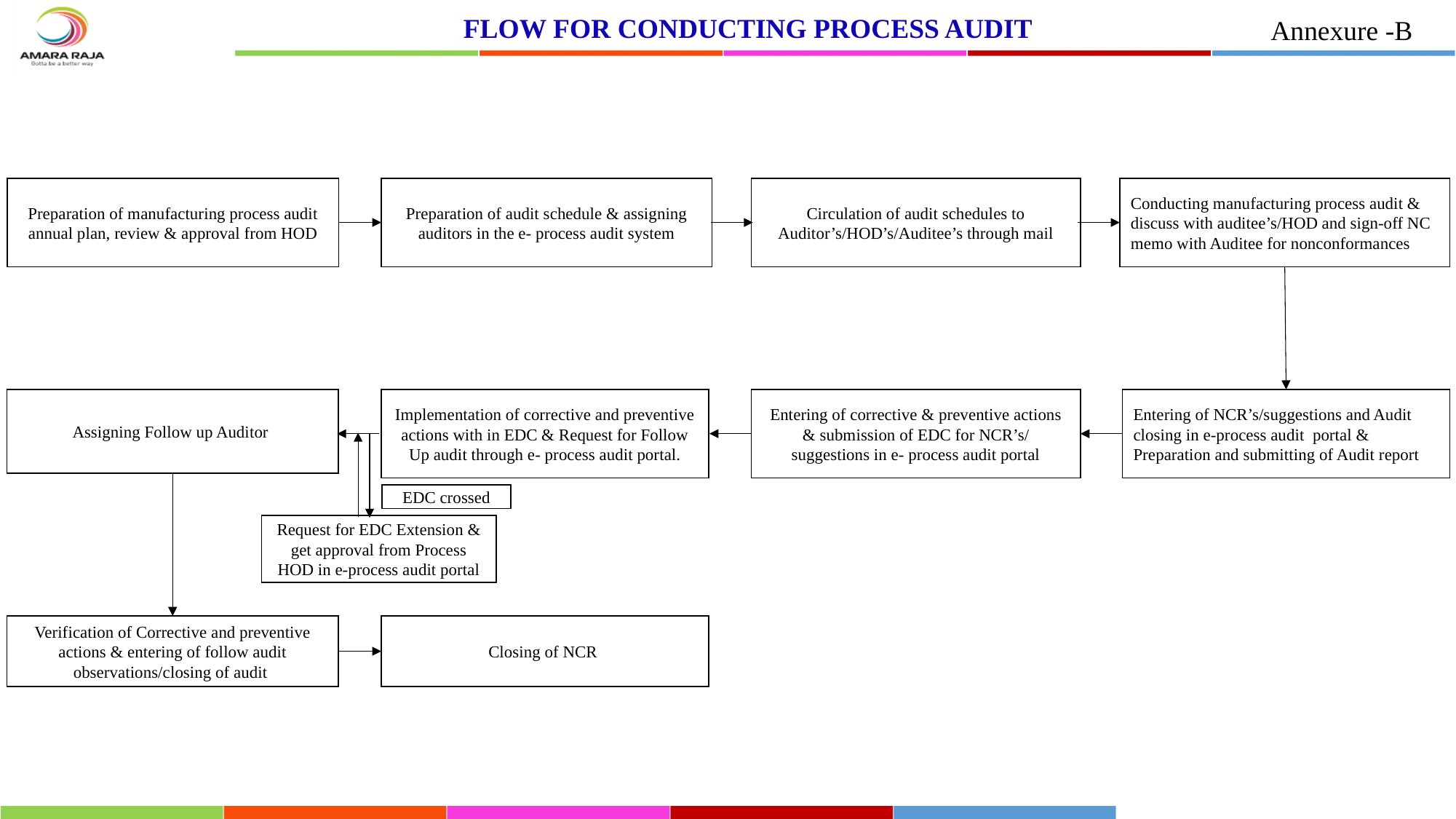

FLOW FOR CONDUCTING PROCESS AUDIT
Annexure -B
Conducting manufacturing process audit & discuss with auditee’s/HOD and sign-off NC memo with Auditee for nonconformances
Preparation of manufacturing process audit annual plan, review & approval from HOD
Preparation of audit schedule & assigning auditors in the e- process audit system
Circulation of audit schedules to Auditor’s/HOD’s/Auditee’s through mail
Assigning Follow up Auditor
Implementation of corrective and preventive actions with in EDC & Request for Follow Up audit through e- process audit portal.
Entering of corrective & preventive actions & submission of EDC for NCR’s/ suggestions in e- process audit portal
Entering of NCR’s/suggestions and Audit closing in e-process audit  portal & Preparation and submitting of Audit report
EDC crossed
Request for EDC Extension & get approval from Process HOD in e-process audit portal
Verification of Corrective and preventive actions & entering of follow audit observations/closing of audit
Closing of NCR